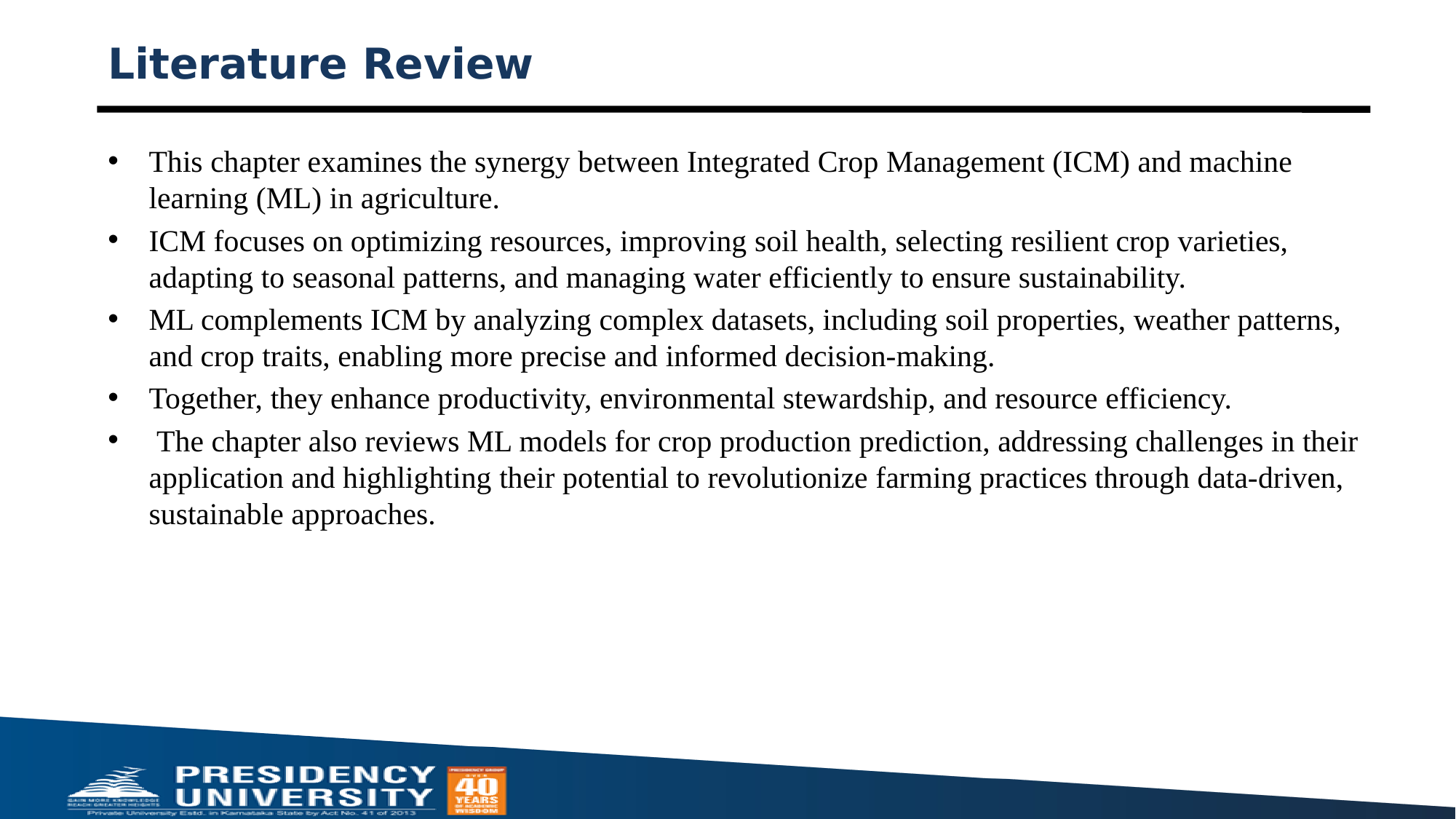

# Literature Review
This chapter examines the synergy between Integrated Crop Management (ICM) and machine learning (ML) in agriculture.
ICM focuses on optimizing resources, improving soil health, selecting resilient crop varieties, adapting to seasonal patterns, and managing water efficiently to ensure sustainability.
ML complements ICM by analyzing complex datasets, including soil properties, weather patterns, and crop traits, enabling more precise and informed decision-making.
Together, they enhance productivity, environmental stewardship, and resource efficiency.
 The chapter also reviews ML models for crop production prediction, addressing challenges in their application and highlighting their potential to revolutionize farming practices through data-driven, sustainable approaches.